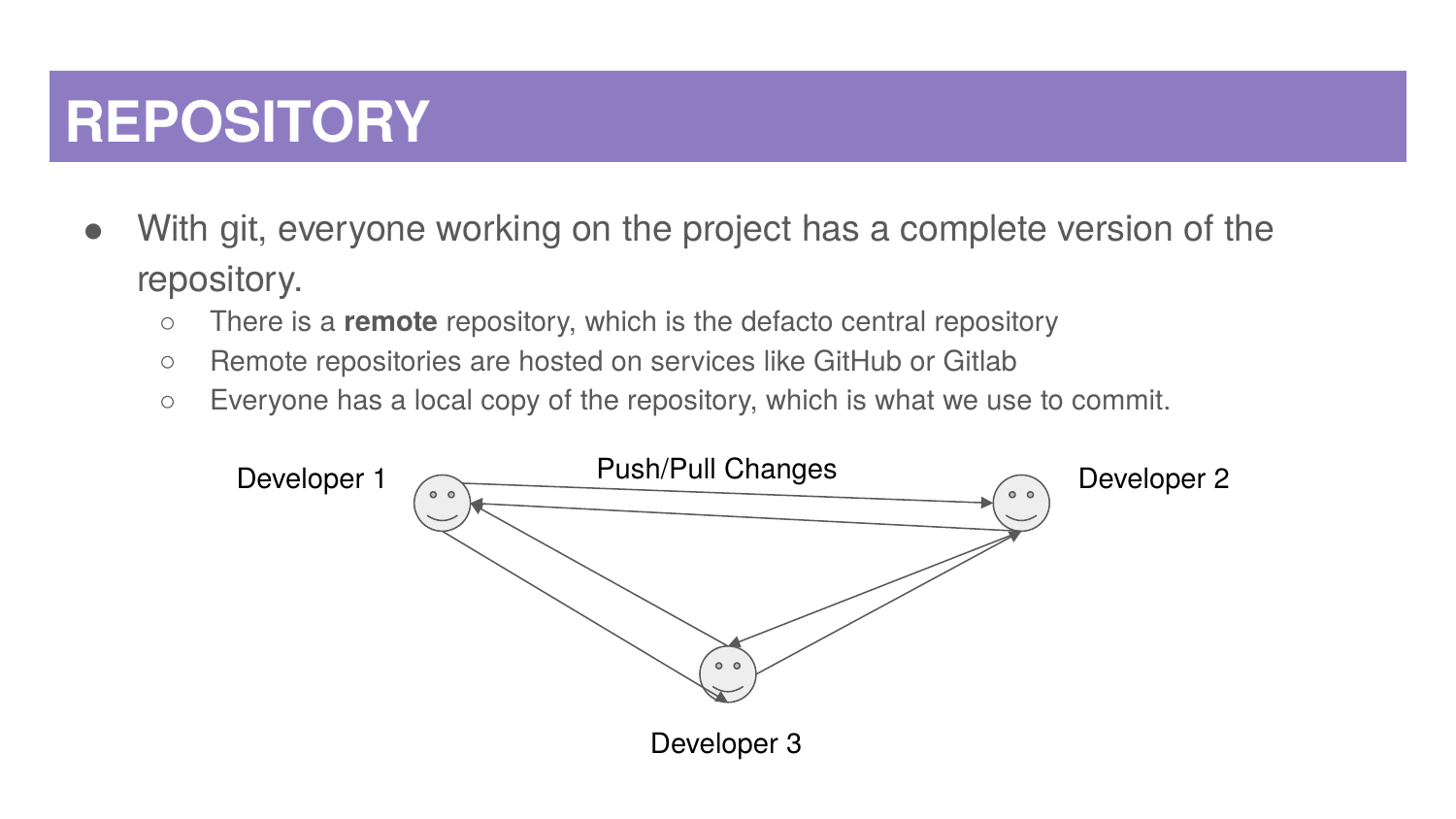

# REPOSITORY
With git, everyone working on the project has a complete version of the repository.
There is a remote repository, which is the defacto central repository
Remote repositories are hosted on services like GitHub or Gitlab
Everyone has a local copy of the repository, which is what we use to commit.
Push/Pull Changes
Developer 1
Developer 2

Developer 3